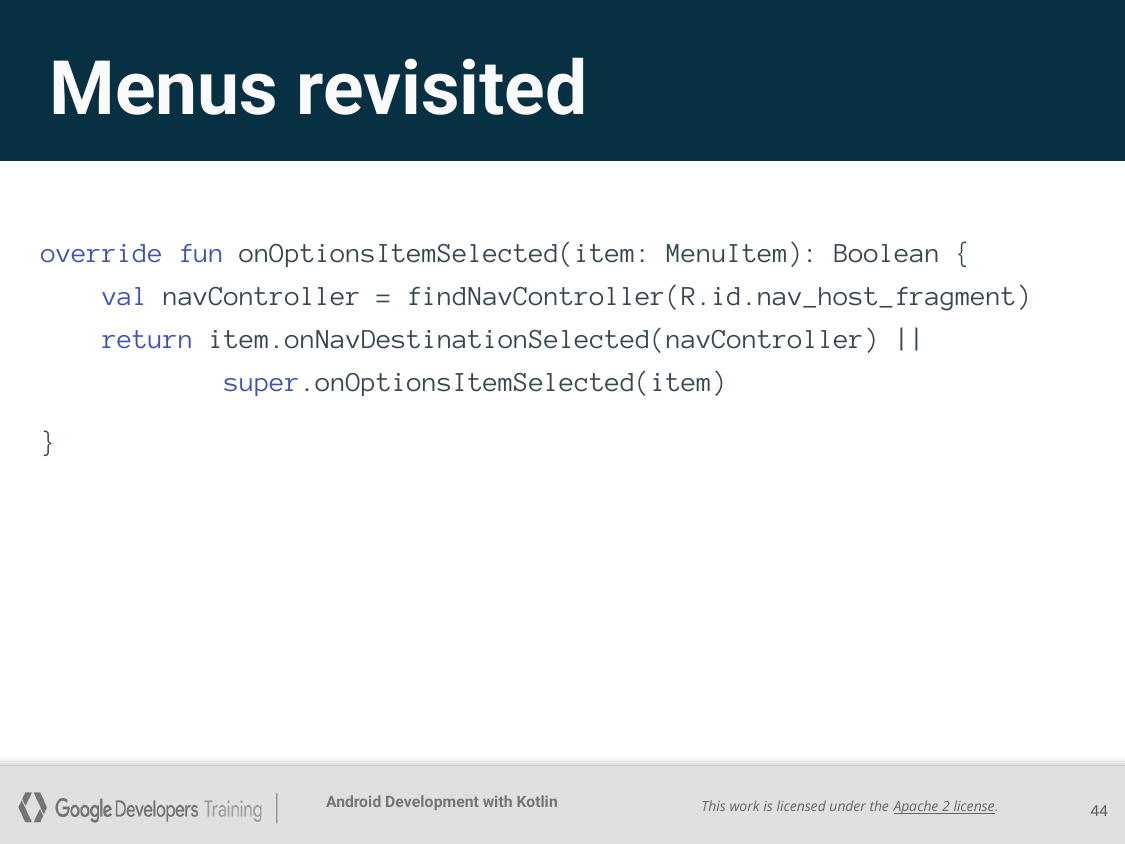

# Menus revisited
override fun onOptionsItemSelected(item: MenuItem): Boolean {
    val navController = findNavController(R.id.nav_host_fragment)
    return item.onNavDestinationSelected(navController) ||
            super.onOptionsItemSelected(item)
}
44